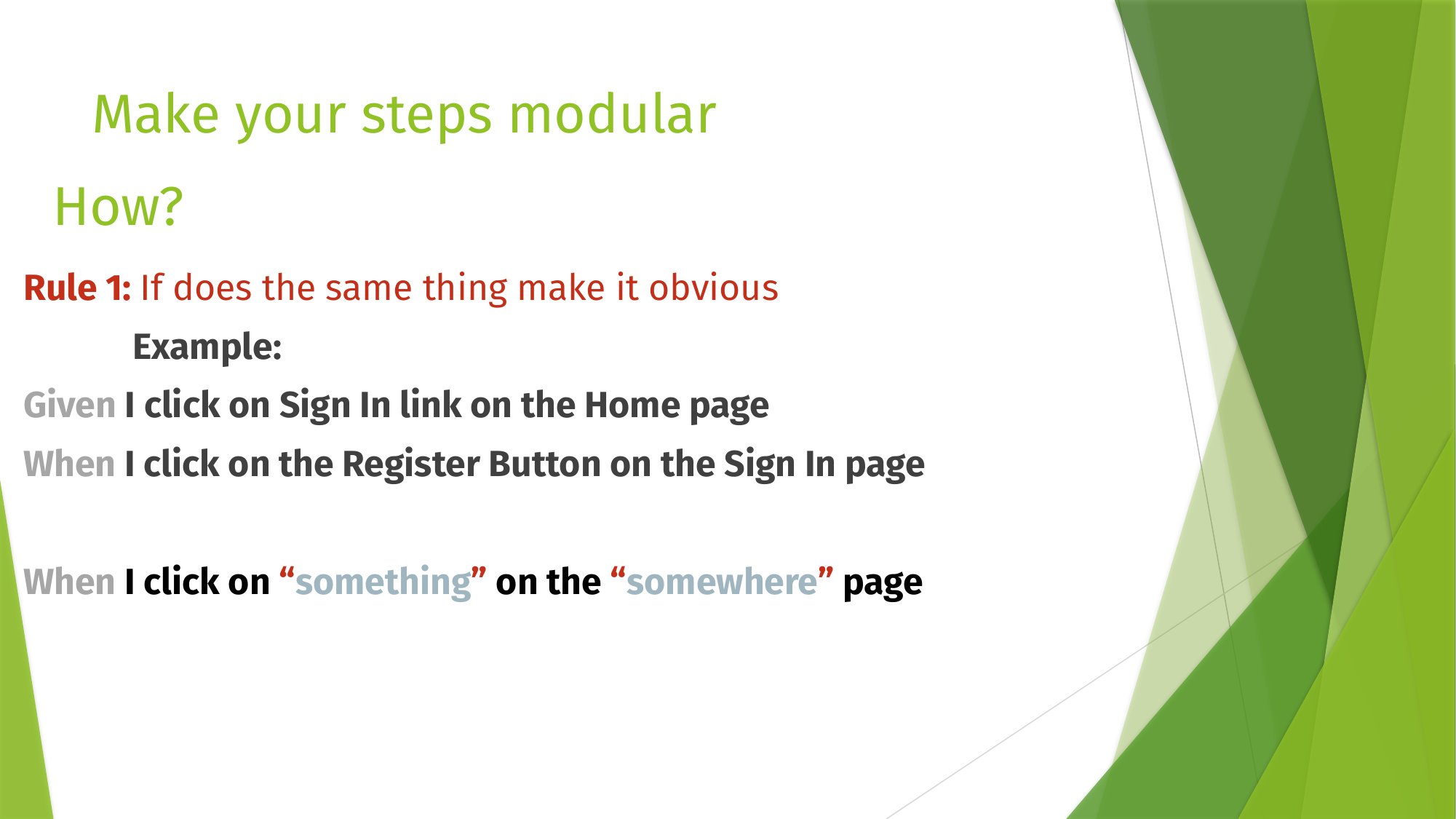

# Make your steps modular
How?
Rule 1: If does the same thing make it obvious
	Example:
Given I click on Sign In link on the Home page
When I click on the Register Button on the Sign In page

When I click on “something” on the “somewhere” page